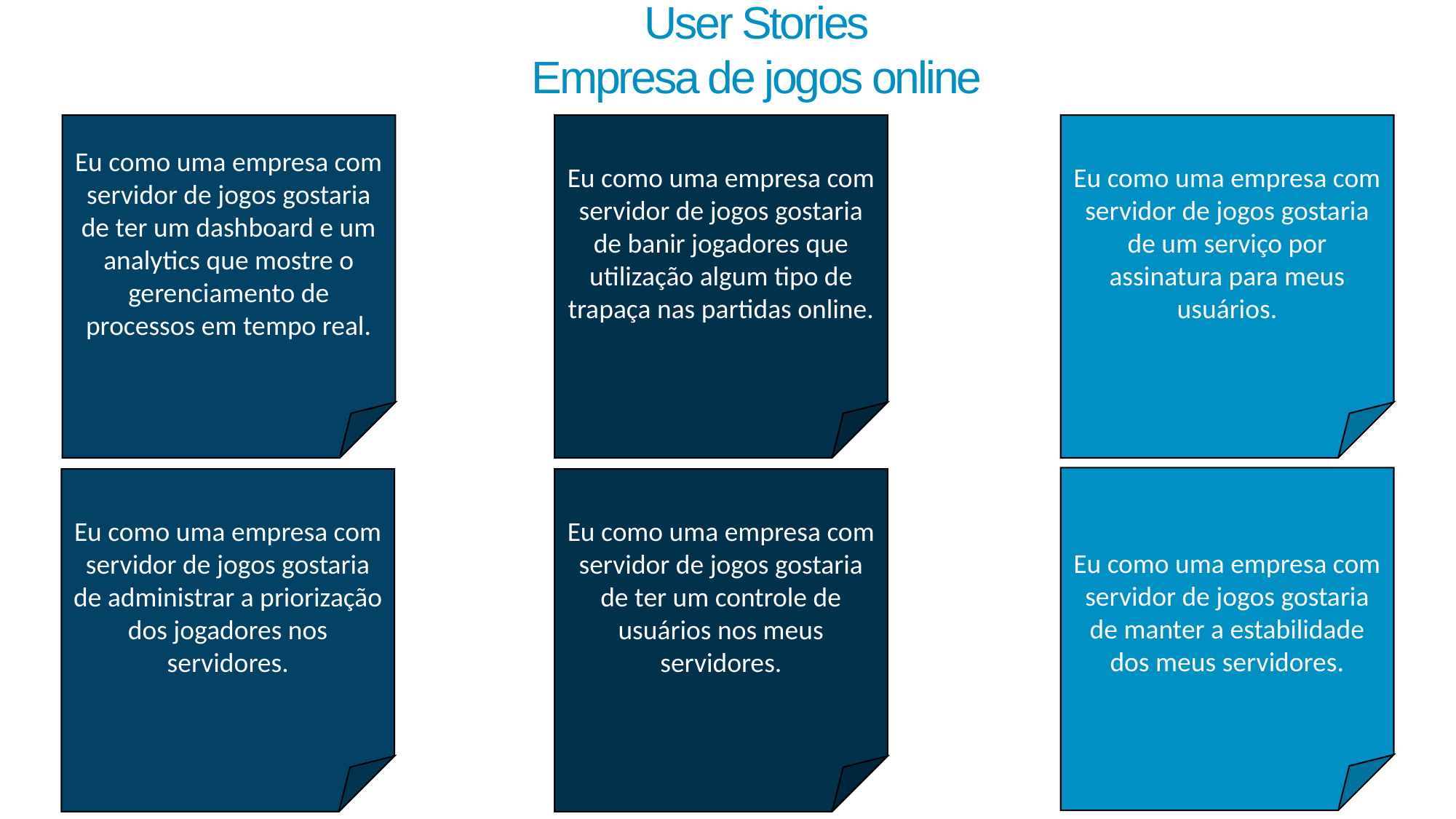

User Stories
Empresa de jogos online
Eu como uma empresa com servidor de jogos gostaria de um serviço por assinatura para meus usuários.

Eu como uma empresa com servidor de jogos gostaria de ter um dashboard e um analytics que mostre o gerenciamento de processos em tempo real.

Eu como uma empresa com servidor de jogos gostaria de banir jogadores que utilização algum tipo de trapaça nas partidas online.

Eu como uma empresa com servidor de jogos gostaria de manter a estabilidade dos meus servidores.
Eu como uma empresa com servidor de jogos gostaria de administrar a priorização dos jogadores nos servidores.

Eu como uma empresa com servidor de jogos gostaria de ter um controle de usuários nos meus servidores.